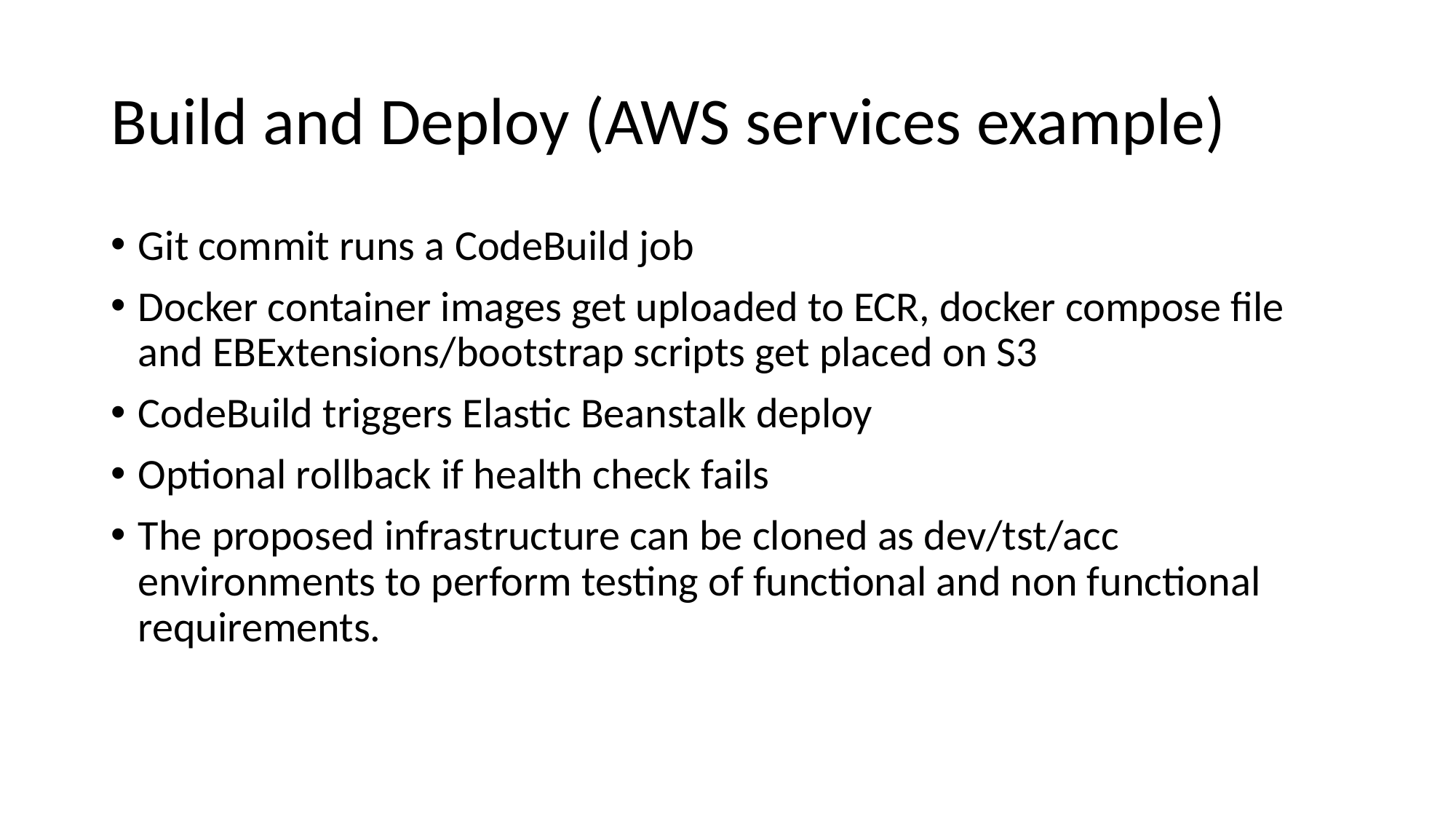

# Build and Deploy (AWS services example)
Git commit runs a CodeBuild job
Docker container images get uploaded to ECR, docker compose file and EBExtensions/bootstrap scripts get placed on S3
CodeBuild triggers Elastic Beanstalk deploy
Optional rollback if health check fails
The proposed infrastructure can be cloned as dev/tst/acc environments to perform testing of functional and non functional requirements.